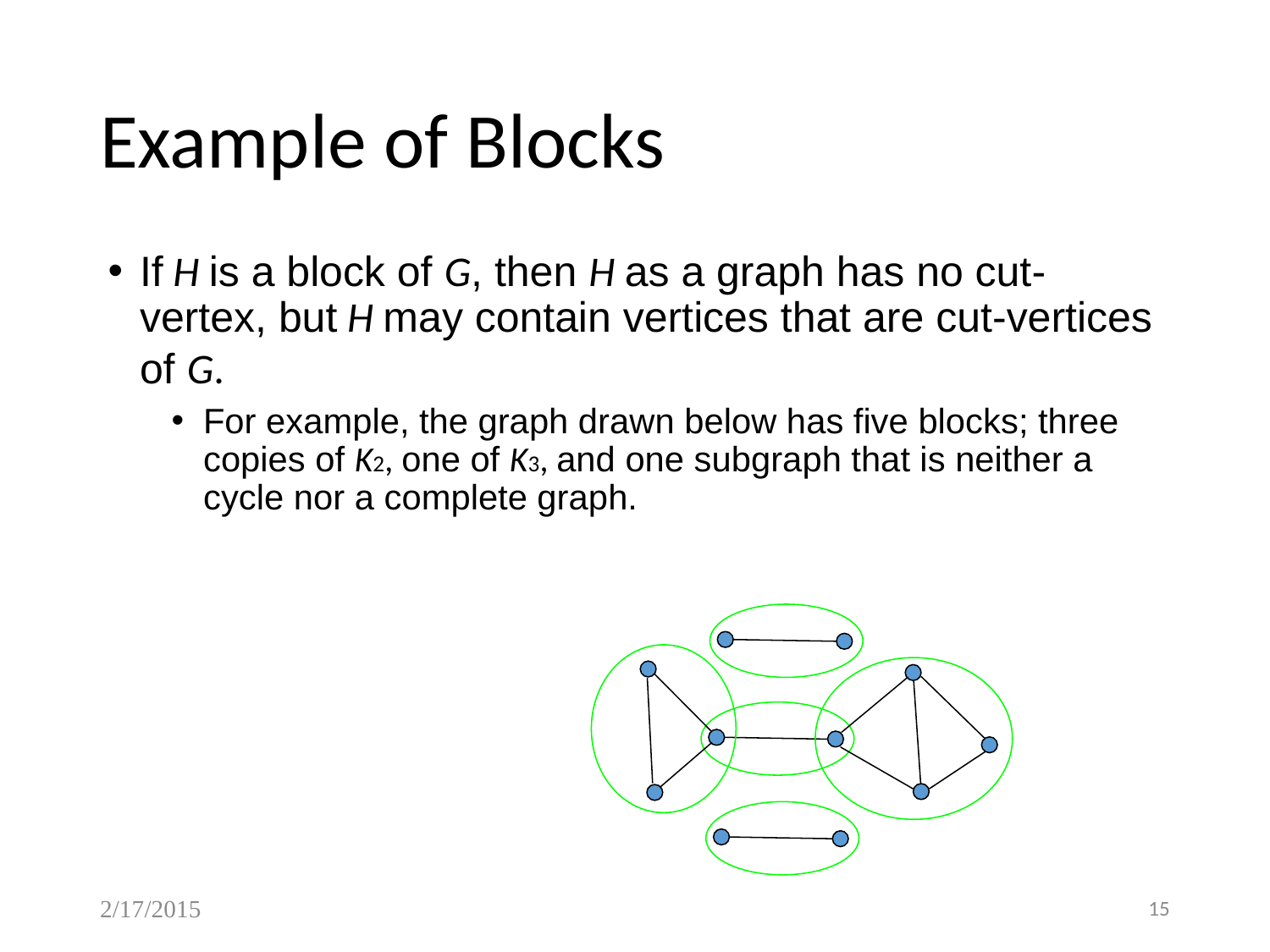

# Example of Blocks
If H is a block of G, then H as a graph has no cut-vertex, but H may contain vertices that are cut-vertices of G.
For example, the graph drawn below has five blocks; three copies of K2, one of K3, and one subgraph that is neither a cycle nor a complete graph.

2/17/2015
15